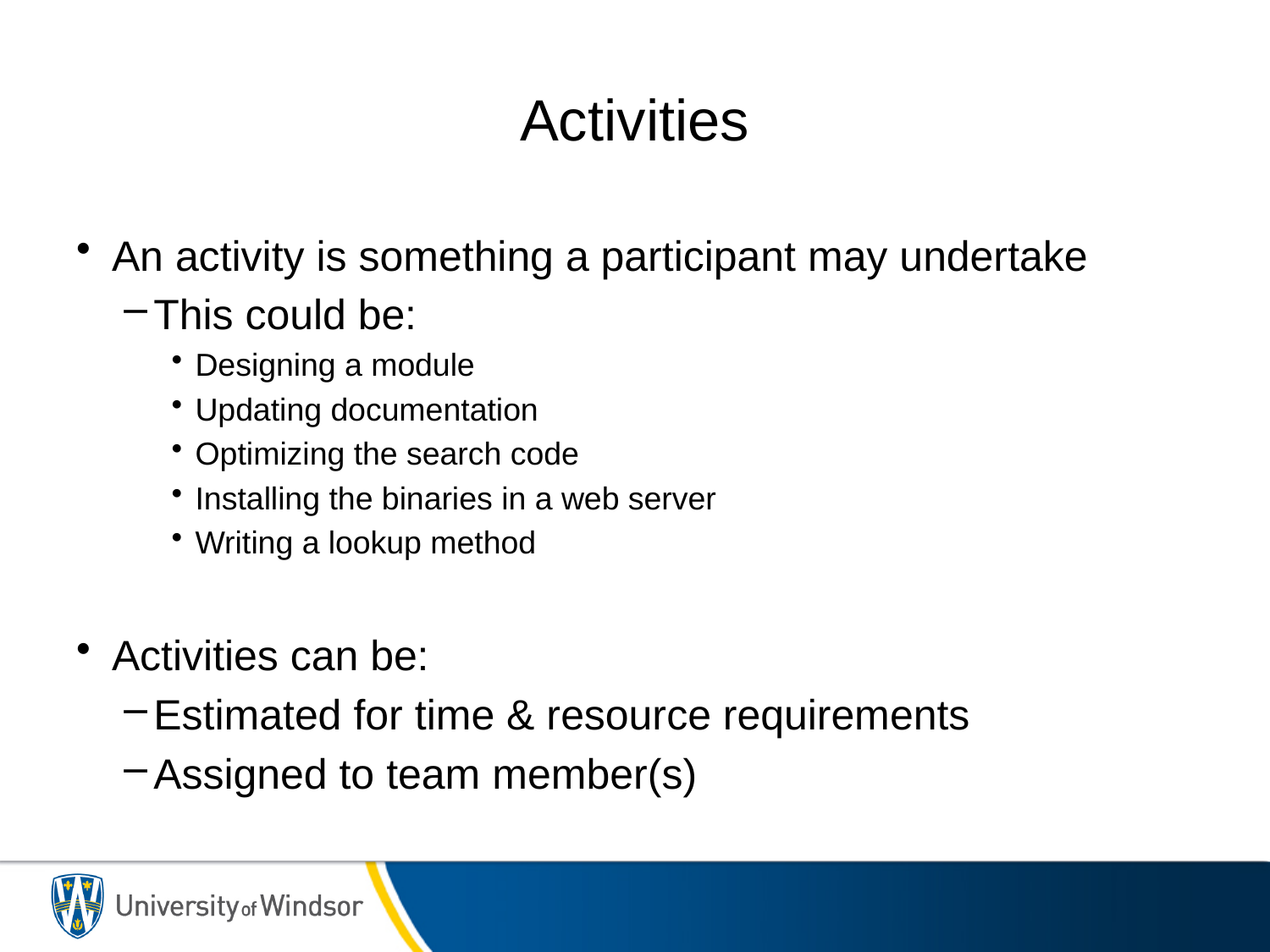

# Activities
An activity is something a participant may undertake
This could be:
Designing a module
Updating documentation
Optimizing the search code
Installing the binaries in a web server
Writing a lookup method

Activities can be:
Estimated for time & resource requirements
Assigned to team member(s)